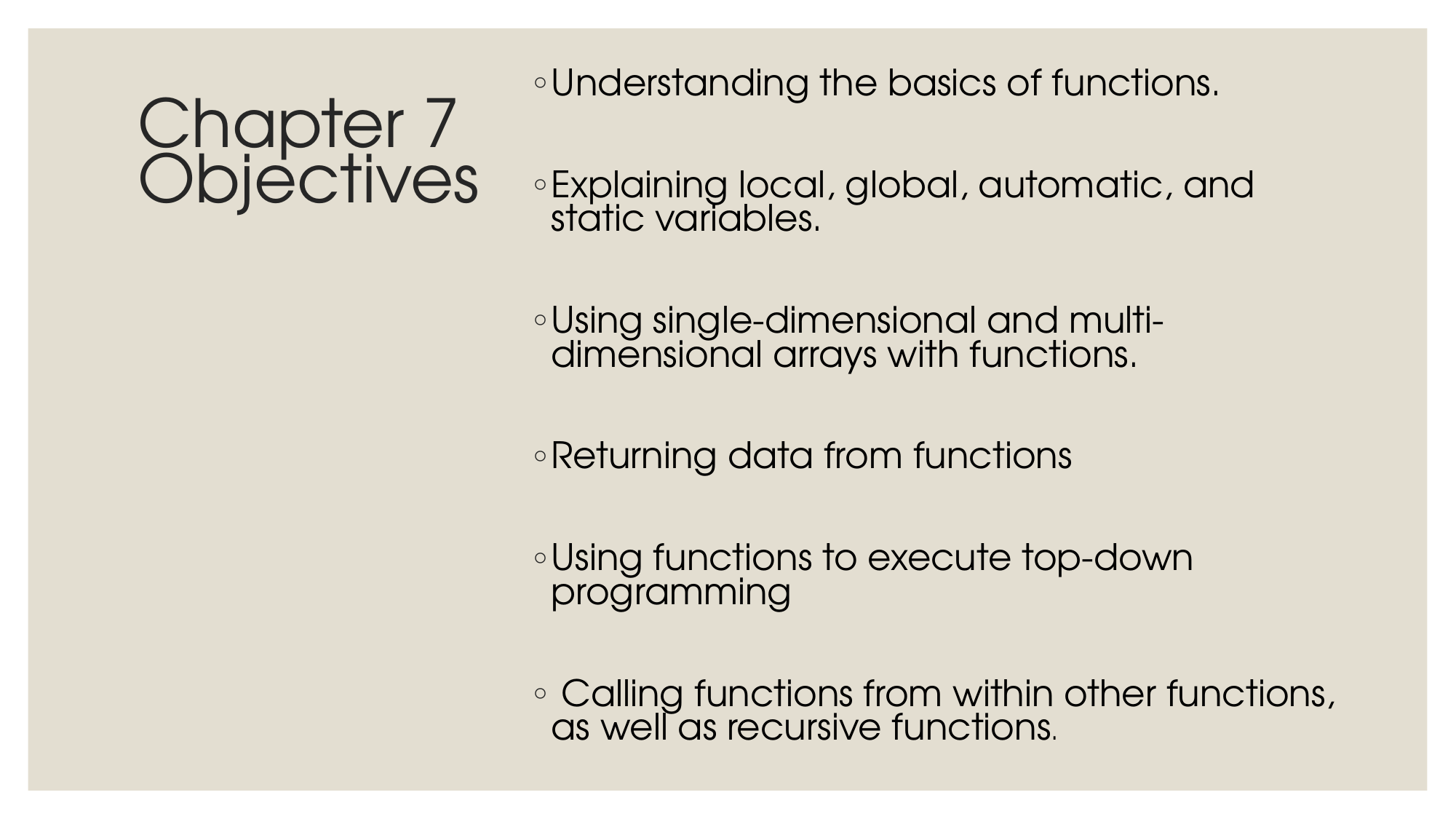

Understanding the basics of functions.

Explaining local, global, automatic, and static variables.

Using single-dimensional and multi-dimensional arrays with functions.

Returning data from functions

Using functions to execute top-down programming

 Calling functions from within other functions, as well as recursive functions.
Chapter 7 Objectives